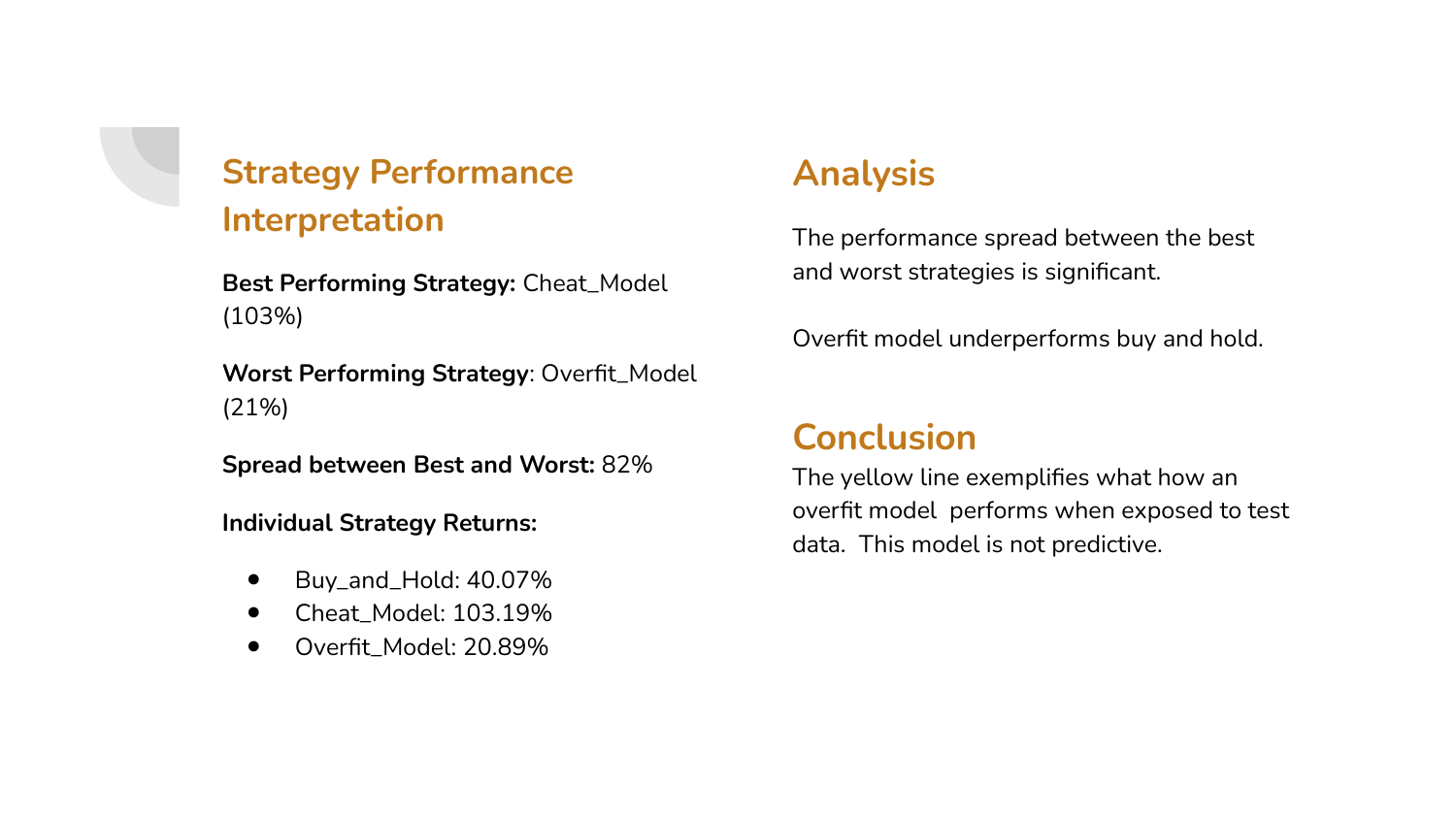

Strategy Performance Interpretation
Best Performing Strategy: Cheat_Model (103%)
Worst Performing Strategy: Overfit_Model (21%)
Spread between Best and Worst: 82%
Individual Strategy Returns:
Buy_and_Hold: 40.07%
Cheat_Model: 103.19%
Overfit_Model: 20.89%
Analysis
The performance spread between the best and worst strategies is significant.

Overfit model underperforms buy and hold.

Conclusion
The yellow line exemplifies what how an overfit model  performs when exposed to test data.  This model is not predictive.